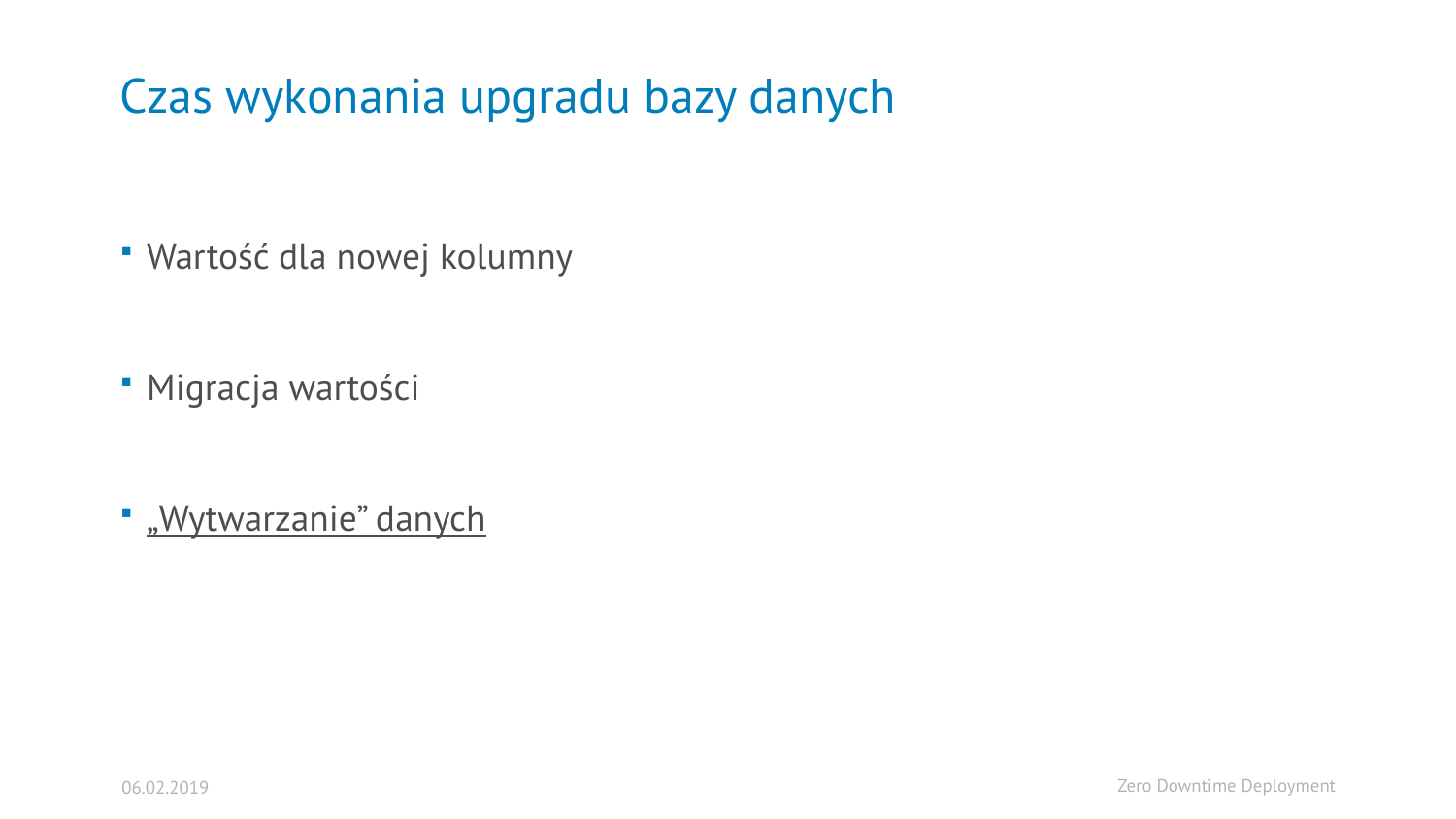

# Czas wykonania upgradu bazy danych
Wartość dla nowej kolumny
Migracja wartości
„Wytwarzanie” danych
Zero Downtime Deployment
06.02.2019